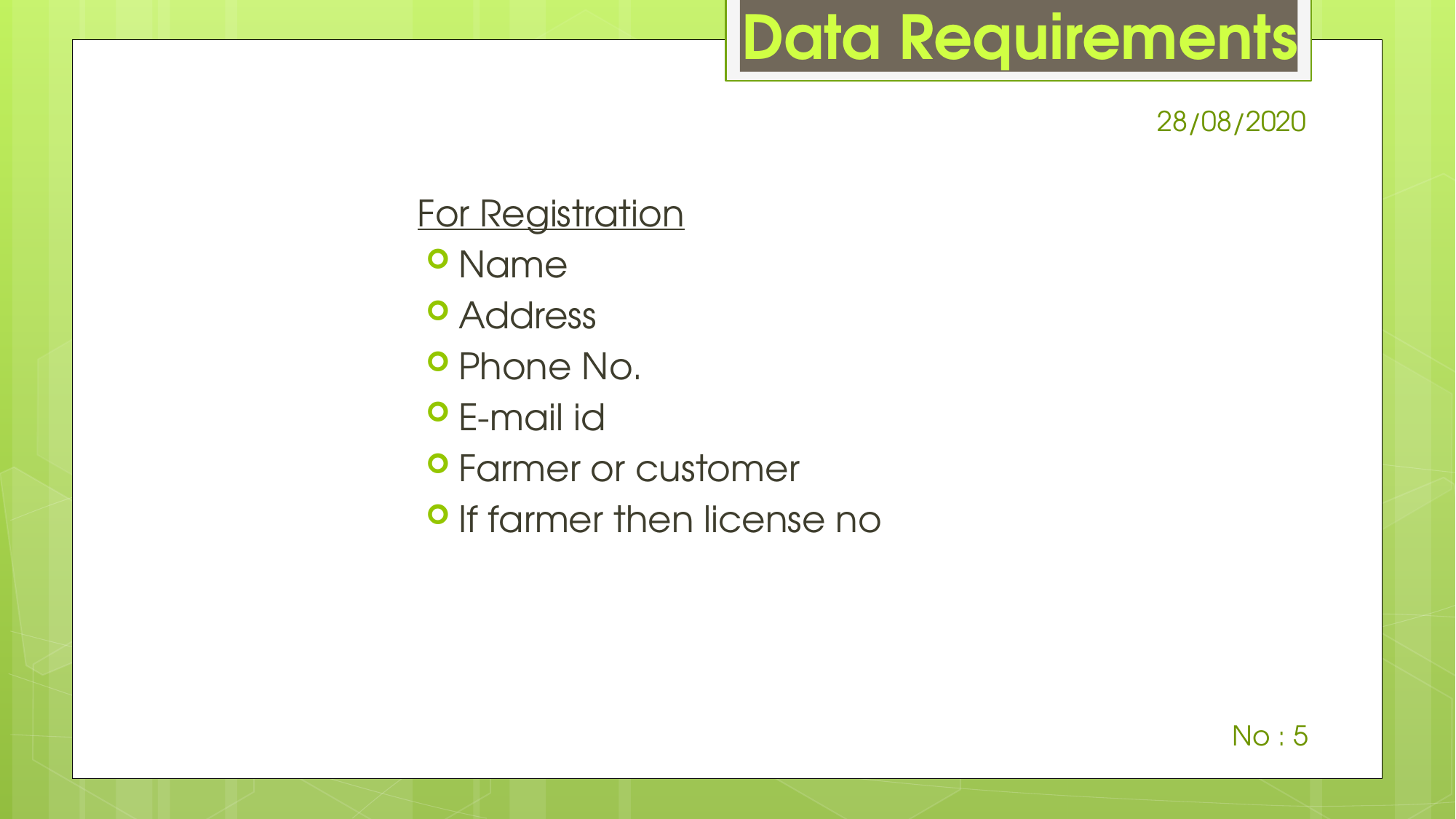

# Data Requirements
28/08/2020
For Registration
Name
Address
Phone No.
E-mail id
Farmer or customer
If farmer then license no

No : 5